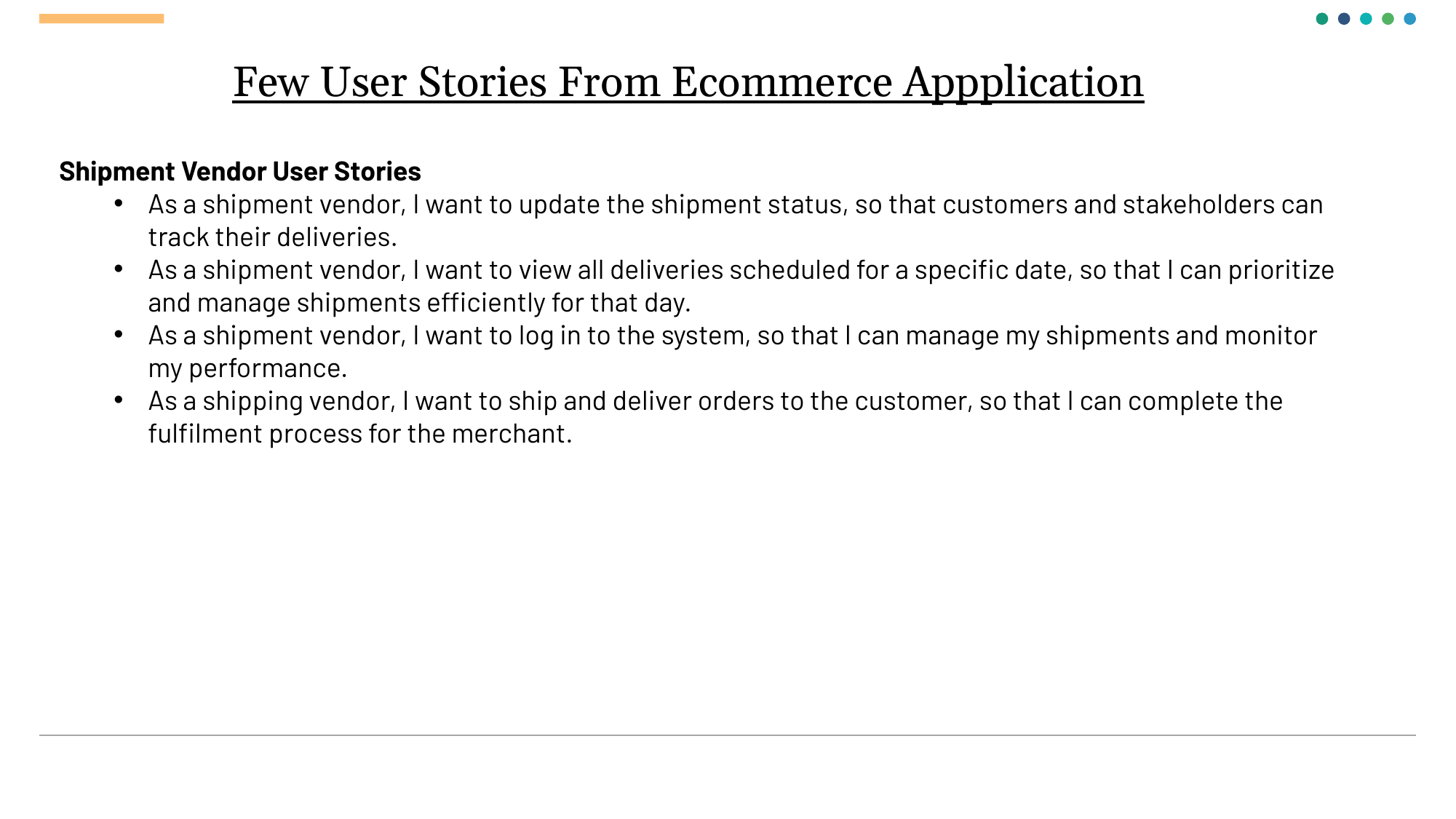

# Few User Stories From Ecommerce Appplication
Shipment Vendor User Stories
As a shipment vendor, I want to update the shipment status, so that customers and stakeholders can track their deliveries.
As a shipment vendor, I want to view all deliveries scheduled for a specific date, so that I can prioritize and manage shipments efficiently for that day.
As a shipment vendor, I want to log in to the system, so that I can manage my shipments and monitor my performance.
As a shipping vendor, I want to ship and deliver orders to the customer, so that I can complete the fulfilment process for the merchant.